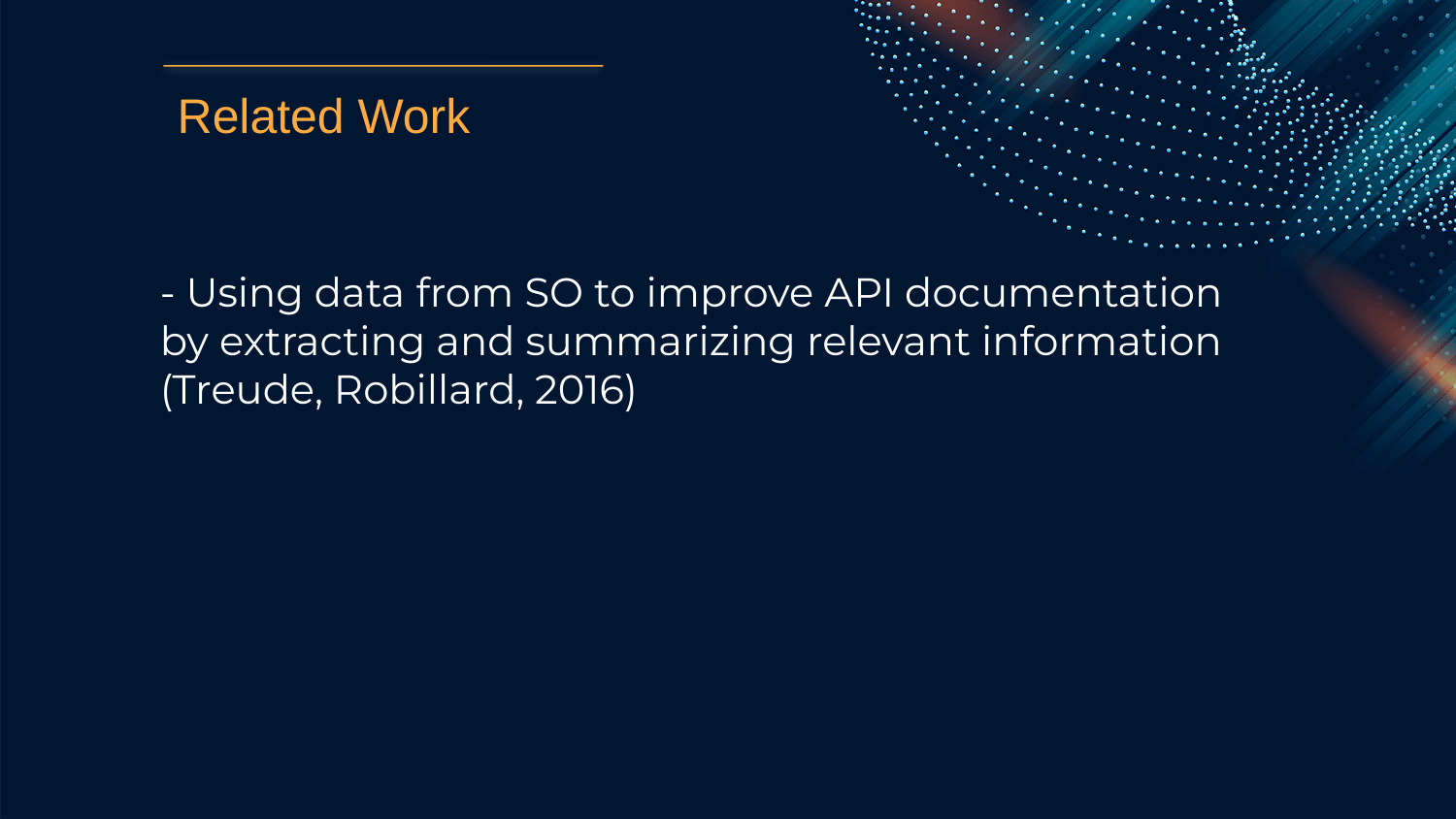

Related Work

- Using data from SO to improve API documentation by extracting and summarizing relevant information (Treude, Robillard, 2016)